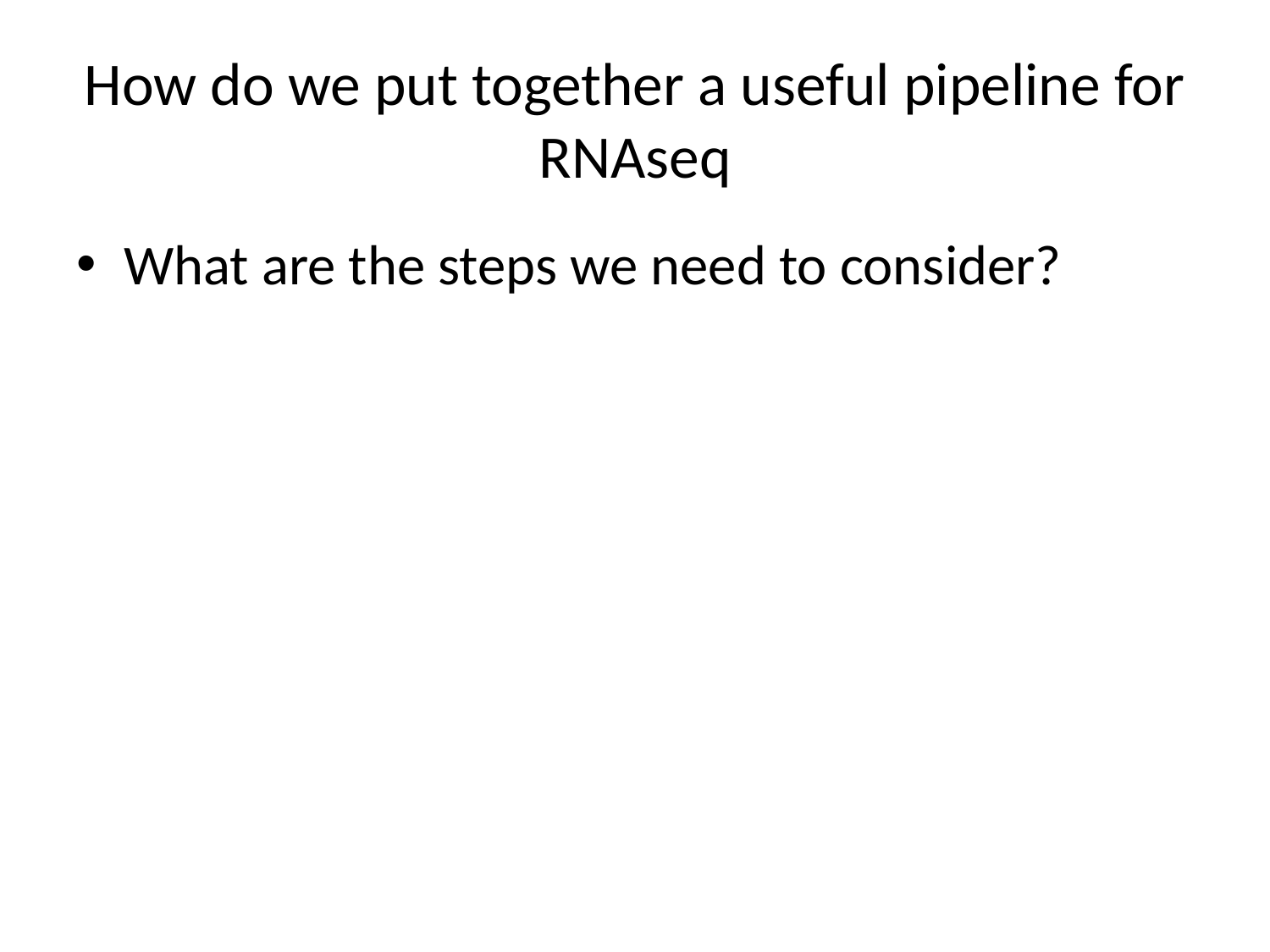

# How do we put together a useful pipeline for RNAseq
What are the steps we need to consider?